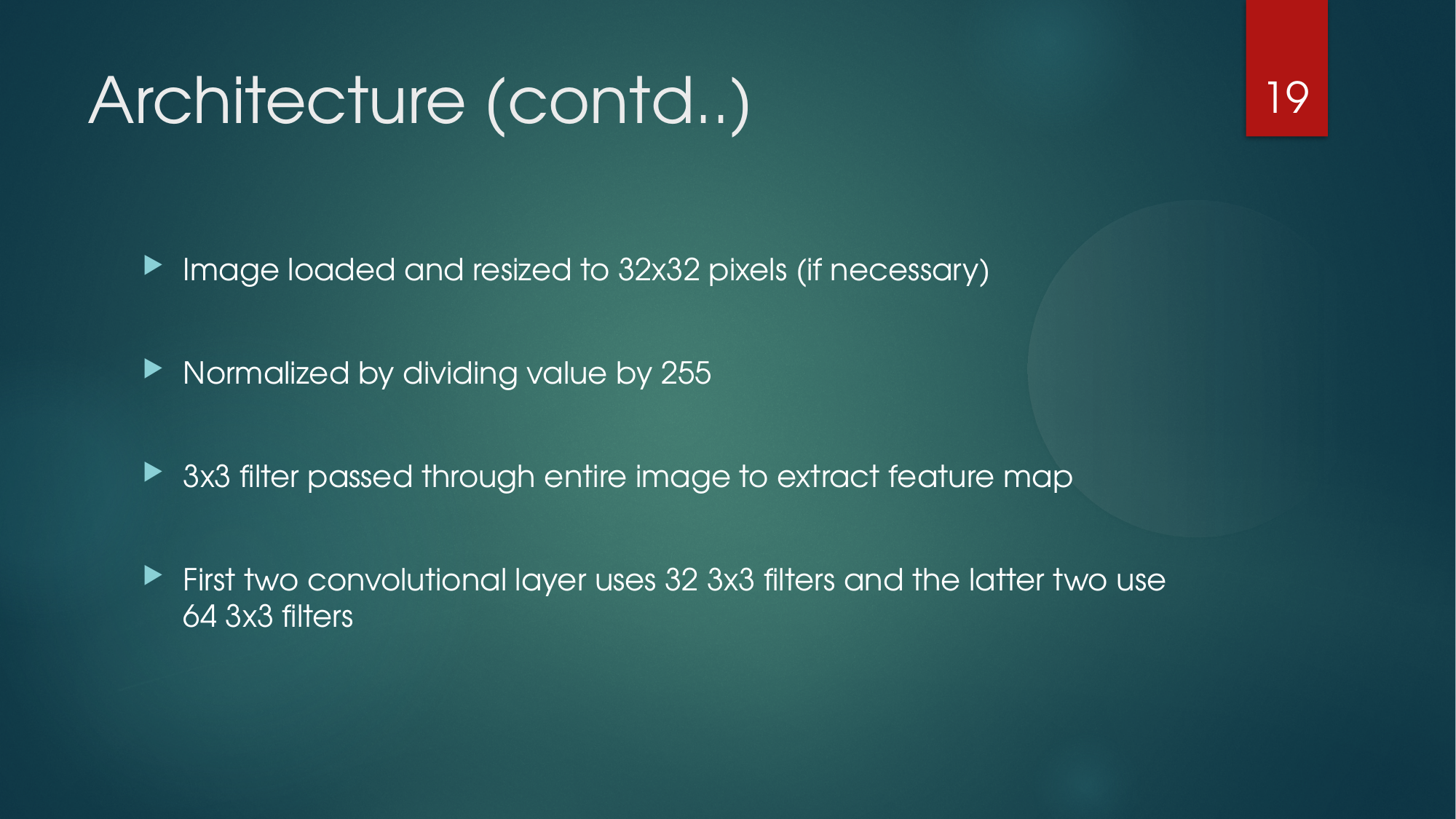

19
Architecture (contd..)
Image loaded and resized to 32x32 pixels (if necessary)

Normalized by dividing value by 255

3x3 filter passed through entire image to extract feature map

First two convolutional layer uses 32 3x3 filters and the latter two use 64 3x3 filters